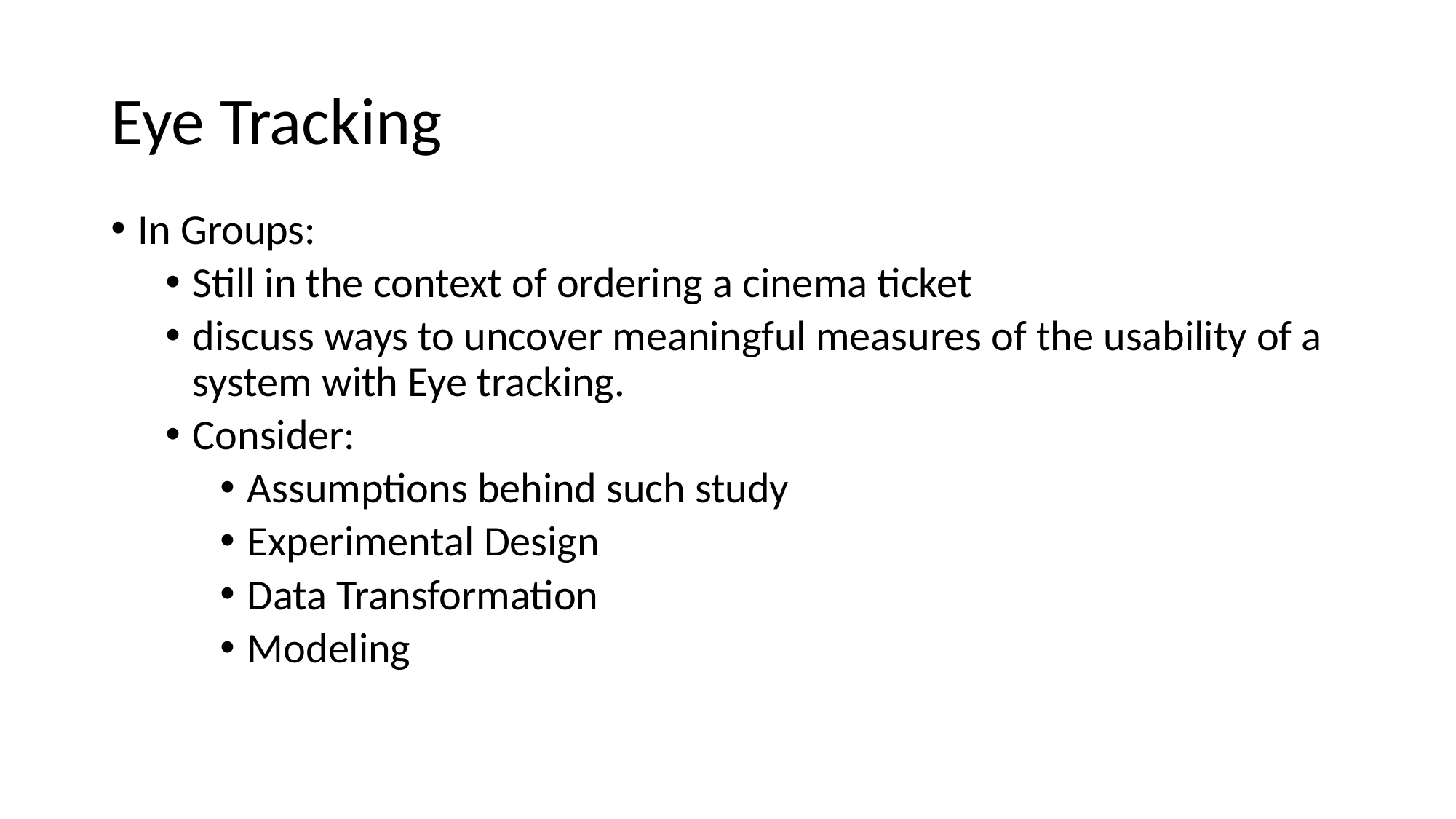

# Eye Tracking
In Groups:
Still in the context of ordering a cinema ticket
discuss ways to uncover meaningful measures of the usability of a system with Eye tracking.
Consider:
Assumptions behind such study
Experimental Design
Data Transformation
Modeling